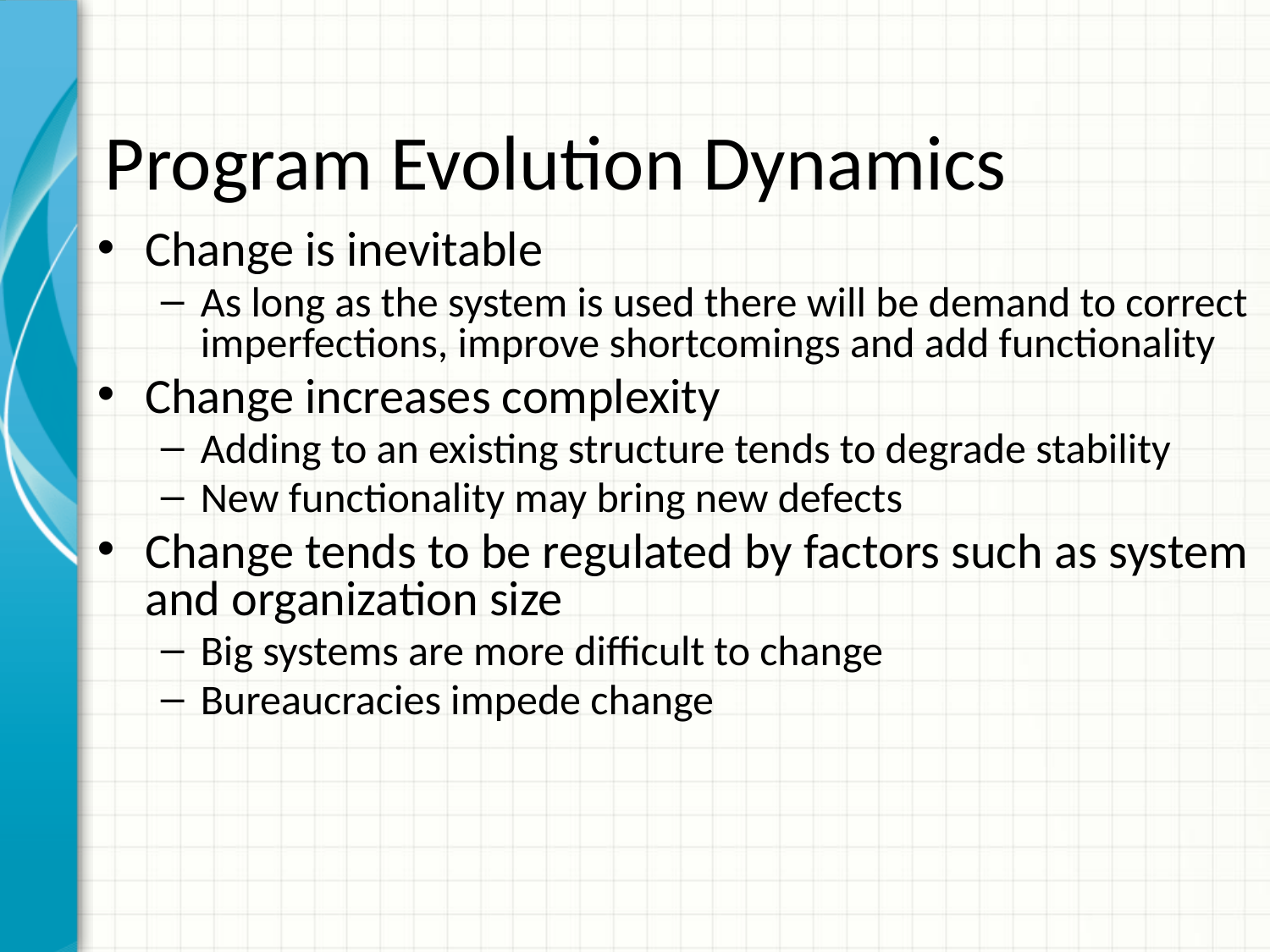

# Program Evolution Dynamics
Change is inevitable
As long as the system is used there will be demand to correct imperfections, improve shortcomings and add functionality
Change increases complexity
Adding to an existing structure tends to degrade stability
New functionality may bring new defects
Change tends to be regulated by factors such as system and organization size
Big systems are more difficult to change
Bureaucracies impede change